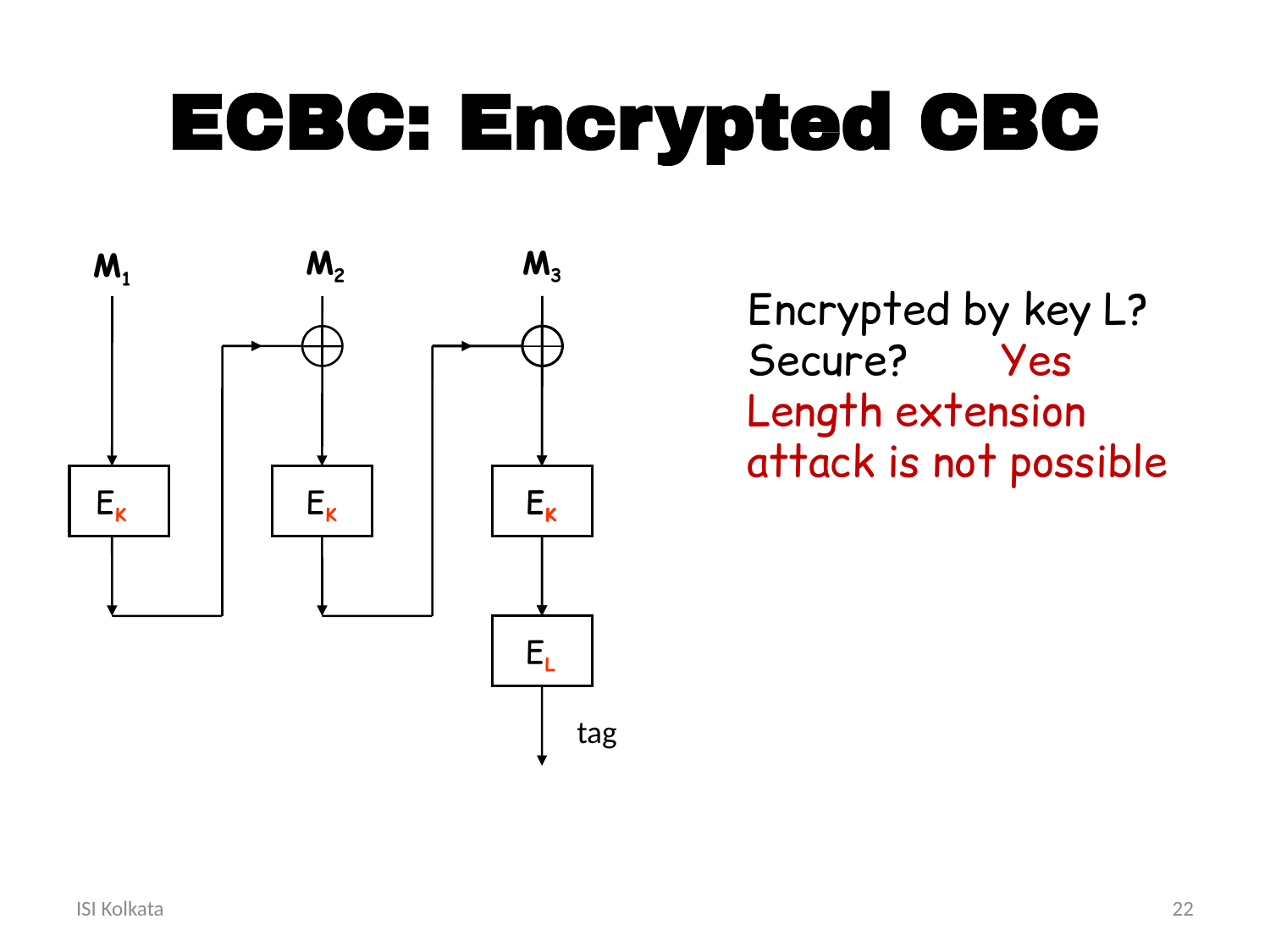

ECBC: Encrypted CBC
M2
M3
M1
Encrypted by key L?
Secure?	Yes
Length extension attack is not possible

EK
EK
EK
EK

EL

tag
ISI Kolkata
22